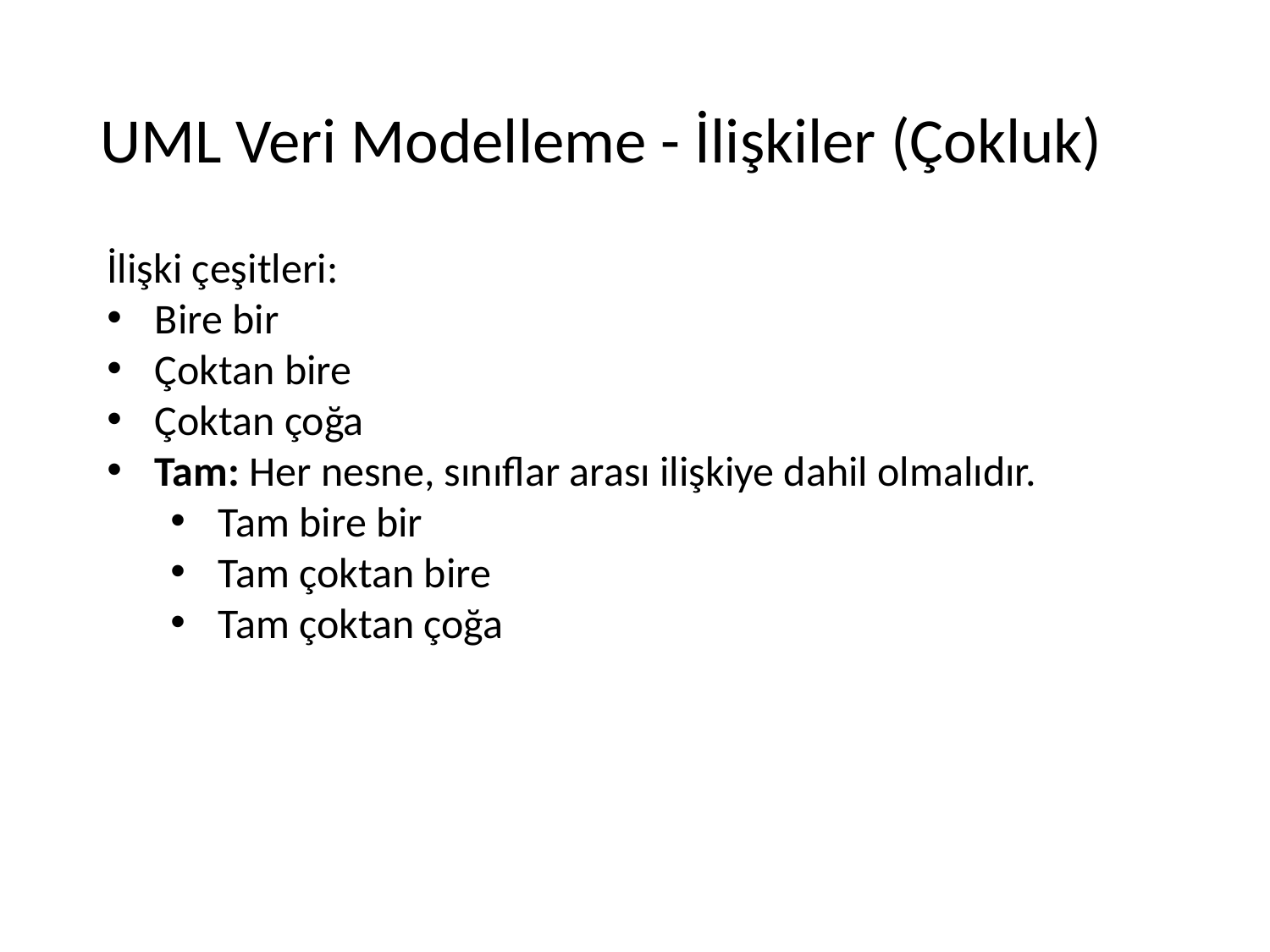

# UML Veri Modelleme - İlişkiler (Çokluk)
İlişki çeşitleri:
Bire bir
Çoktan bire
Çoktan çoğa
Tam: Her nesne, sınıflar arası ilişkiye dahil olmalıdır.
Tam bire bir
Tam çoktan bire
Tam çoktan çoğa